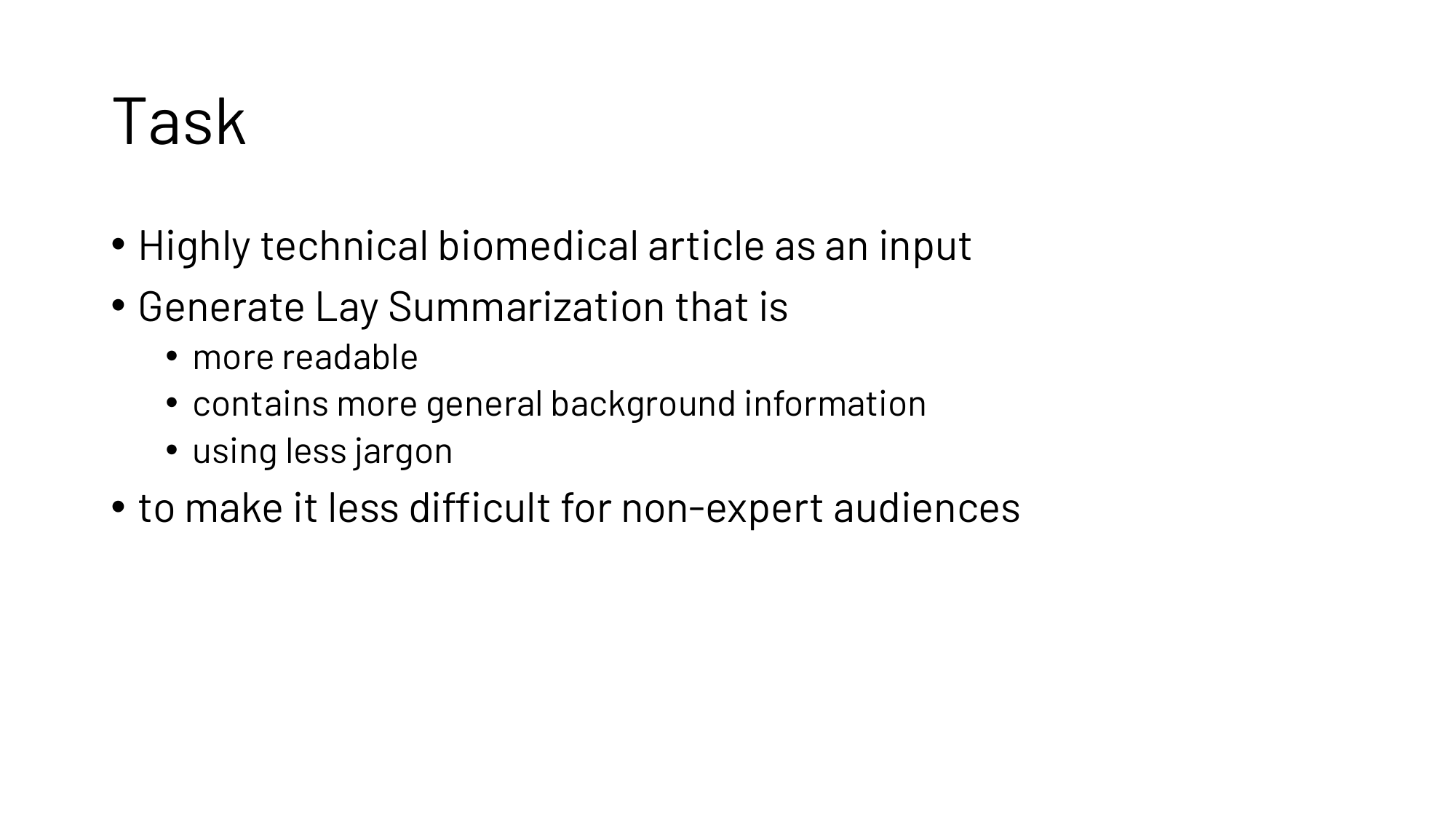

# Task
Highly technical biomedical article as an input
Generate Lay Summarization that is
more readable
contains more general background information
using less jargon
to make it less difficult for non-expert audiences